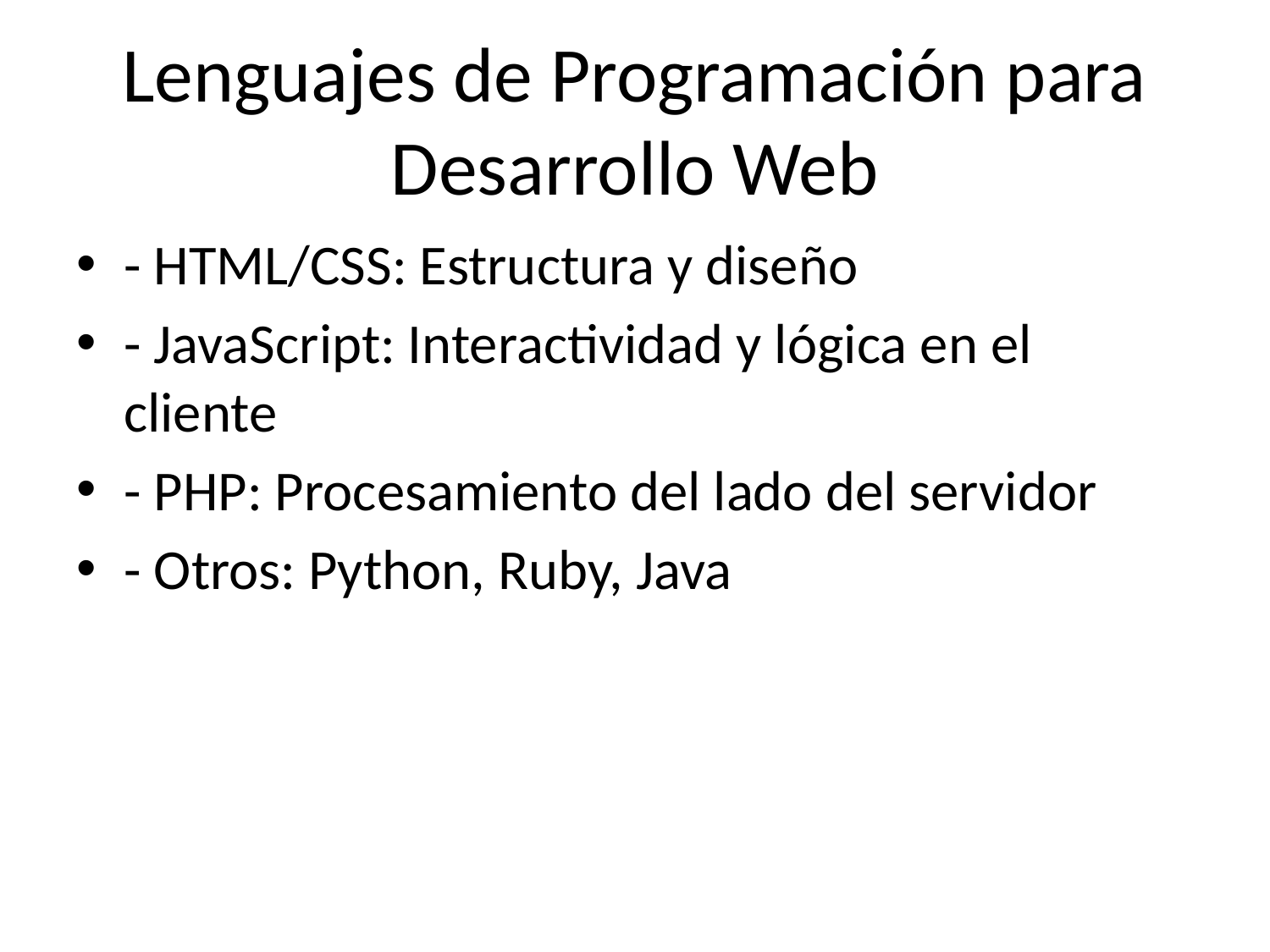

# Lenguajes de Programación para Desarrollo Web
- HTML/CSS: Estructura y diseño
- JavaScript: Interactividad y lógica en el cliente
- PHP: Procesamiento del lado del servidor
- Otros: Python, Ruby, Java